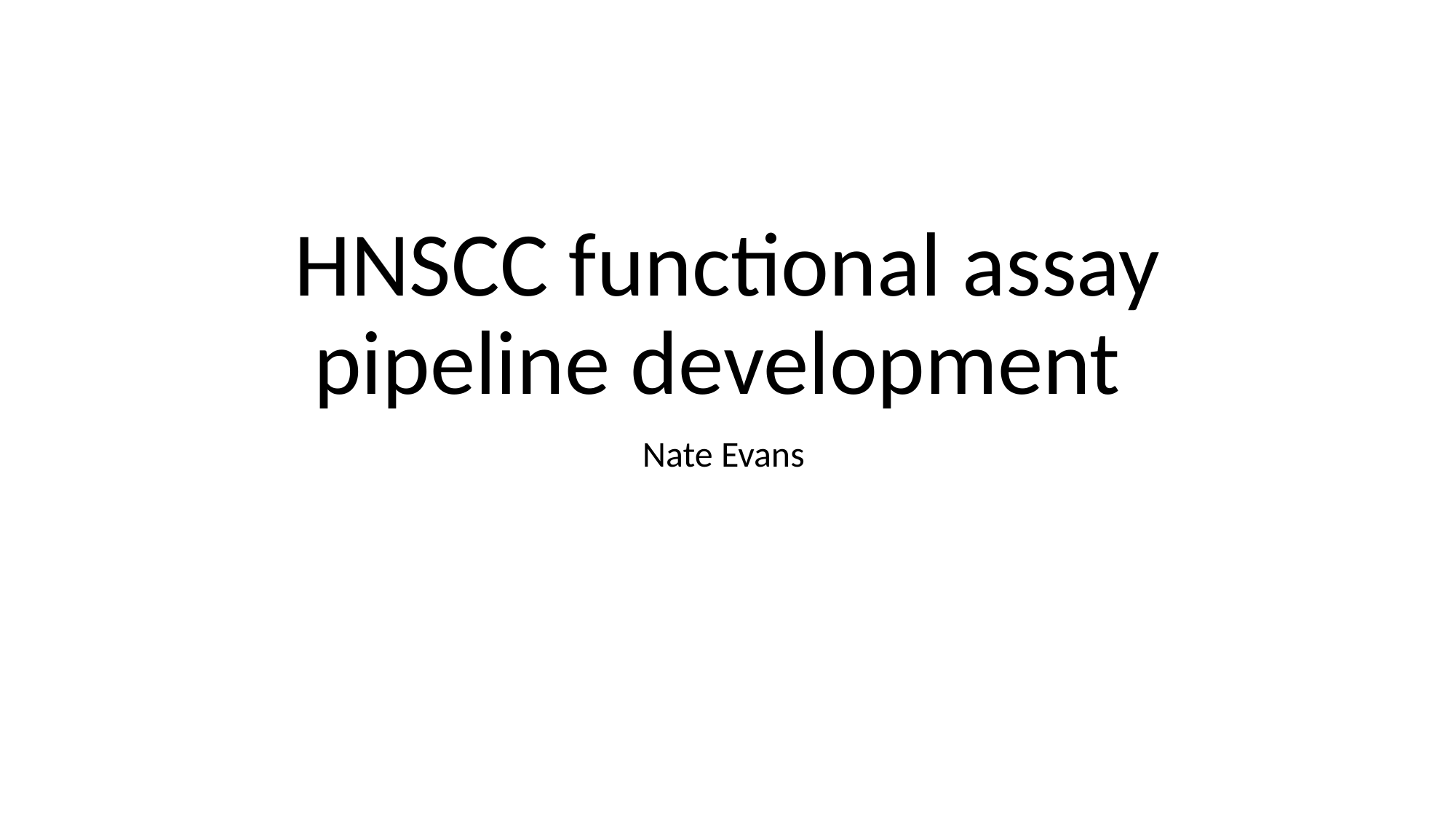

# HNSCC functional assay pipeline development
Nate Evans